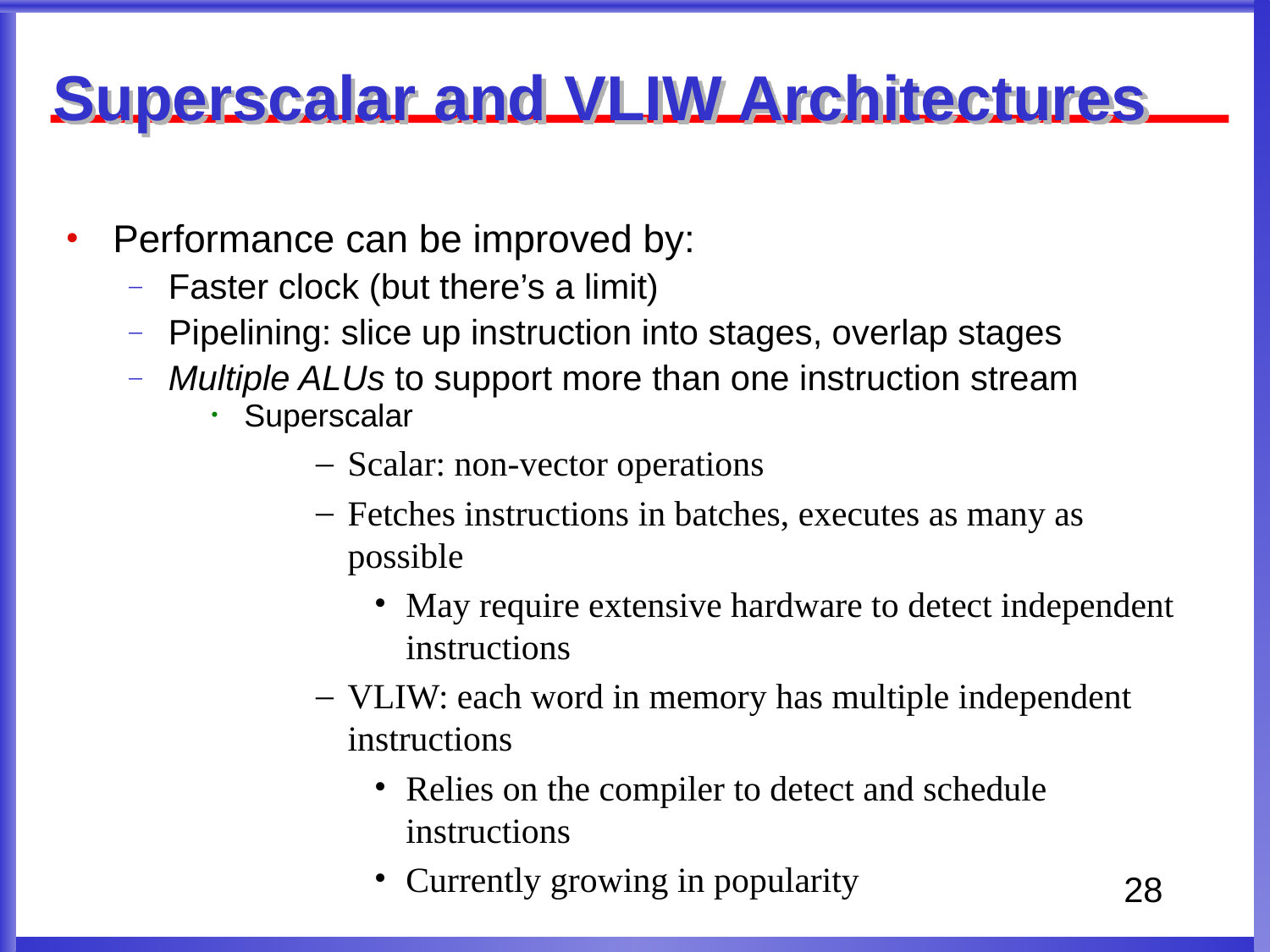

Superscalar and VLIW Architectures
Performance can be improved by:
Faster clock (but there’s a limit)
Pipelining: slice up instruction into stages, overlap stages
Multiple ALUs to support more than one instruction stream
Superscalar
Scalar: non-vector operations
Fetches instructions in batches, executes as many as possible
May require extensive hardware to detect independent instructions
VLIW: each word in memory has multiple independent instructions
Relies on the compiler to detect and schedule instructions
Currently growing in popularity

28